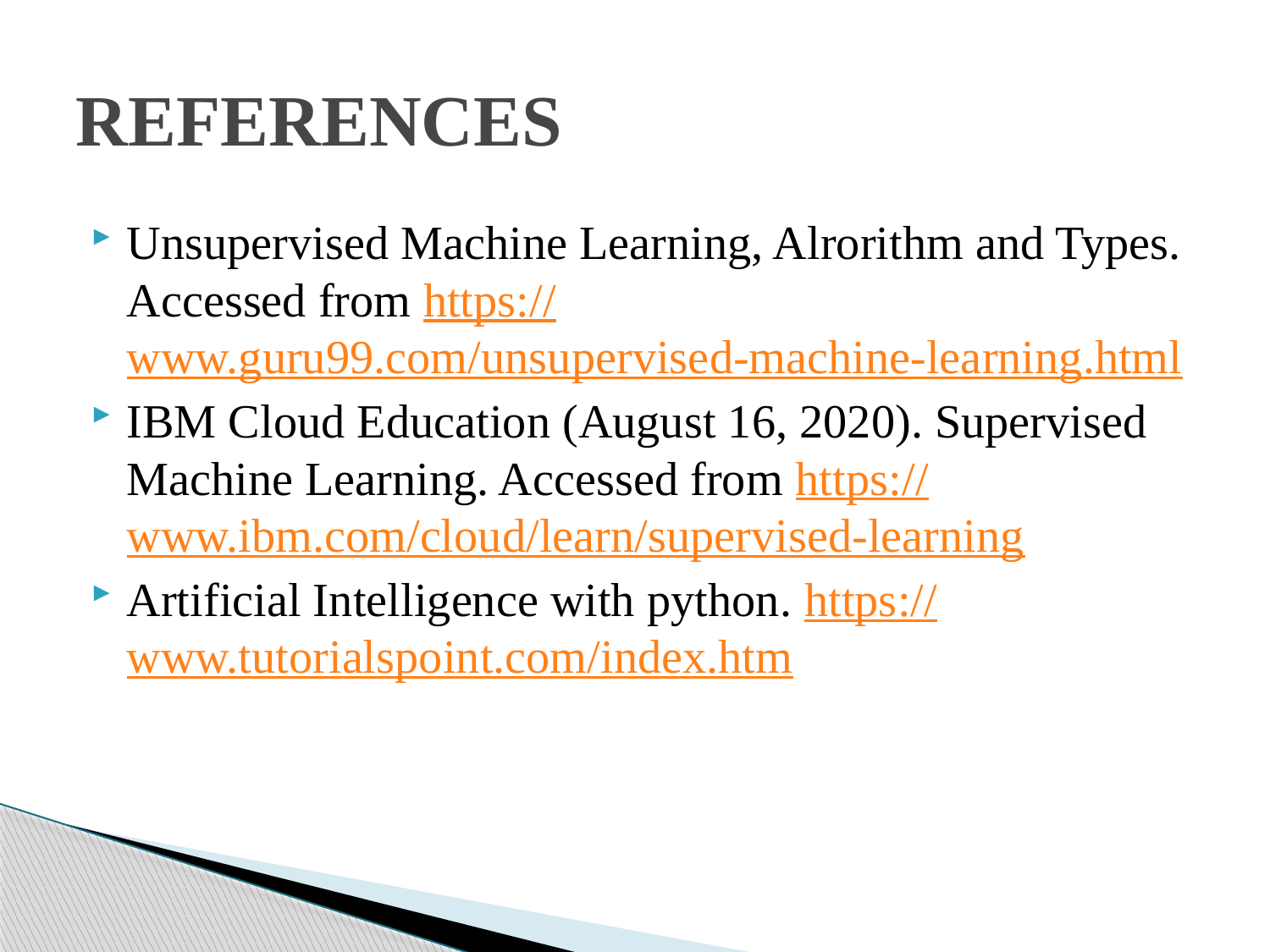

# REFERENCES
Unsupervised Machine Learning, Alrorithm and Types. Accessed from https://www.guru99.com/unsupervised-machine-learning.html
IBM Cloud Education (August 16, 2020). Supervised Machine Learning. Accessed from https://www.ibm.com/cloud/learn/supervised-learning
Artificial Intelligence with python. https://www.tutorialspoint.com/index.htm